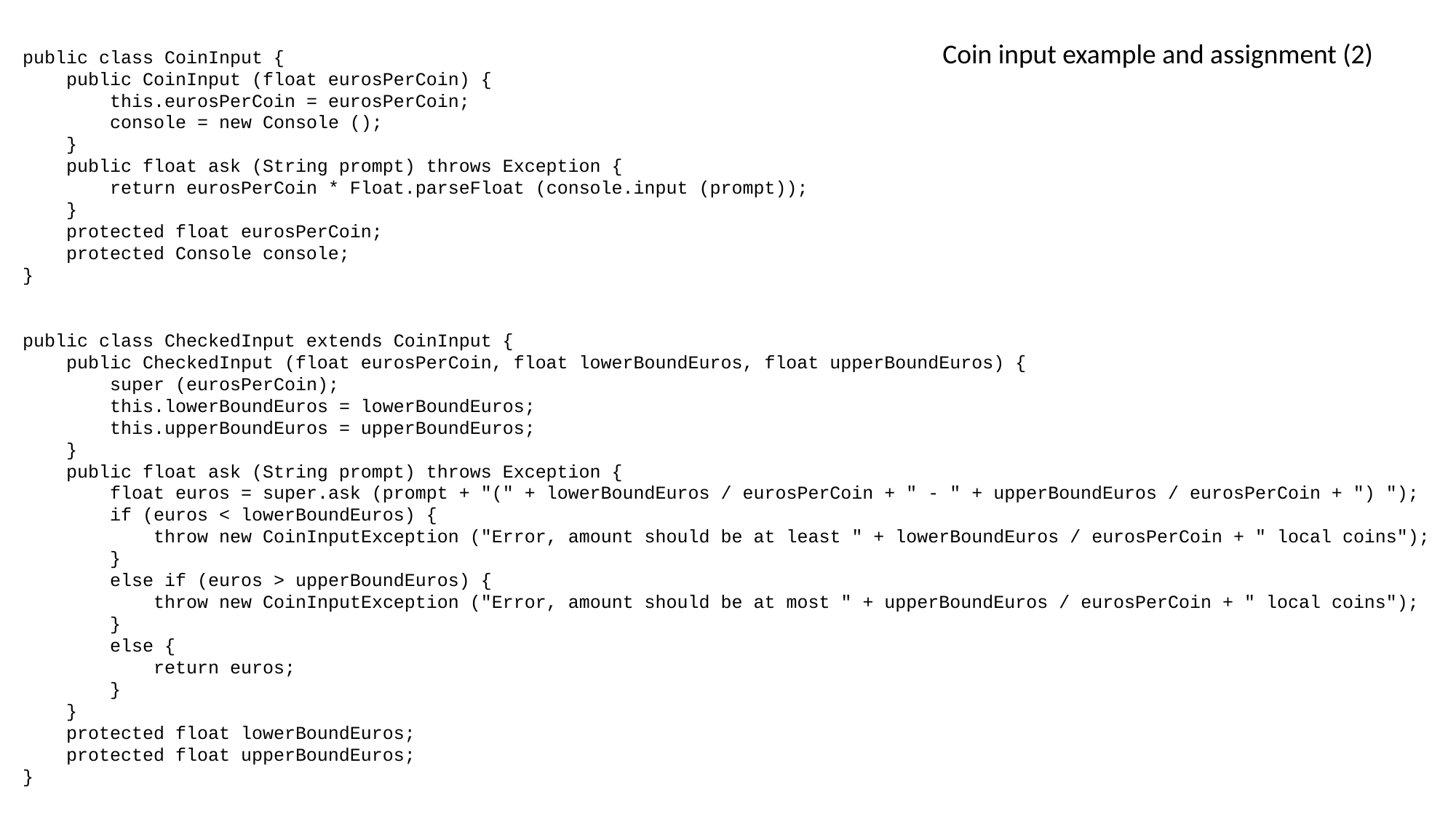

public class CoinInput {
    public CoinInput (float eurosPerCoin) {
        this.eurosPerCoin = eurosPerCoin;
        console = new Console ();
    }
    public float ask (String prompt) throws Exception {
        return eurosPerCoin * Float.parseFloat (console.input (prompt));
    }
    protected float eurosPerCoin;
    protected Console console;
}

public class CheckedInput extends CoinInput {
    public CheckedInput (float eurosPerCoin, float lowerBoundEuros, float upperBoundEuros) {
        super (eurosPerCoin);
        this.lowerBoundEuros = lowerBoundEuros;
        this.upperBoundEuros = upperBoundEuros;
    }
    public float ask (String prompt) throws Exception {
        float euros = super.ask (prompt + "(" + lowerBoundEuros / eurosPerCoin + " - " + upperBoundEuros / eurosPerCoin + ") ");
        if (euros < lowerBoundEuros) {
            throw new CoinInputException ("Error, amount should be at least " + lowerBoundEuros / eurosPerCoin + " local coins");
        }
        else if (euros > upperBoundEuros) {
            throw new CoinInputException ("Error, amount should be at most " + upperBoundEuros / eurosPerCoin + " local coins");
        }
        else {
            return euros;
        }
    }
    protected float lowerBoundEuros;
    protected float upperBoundEuros;
}
Coin input example and assignment (2)